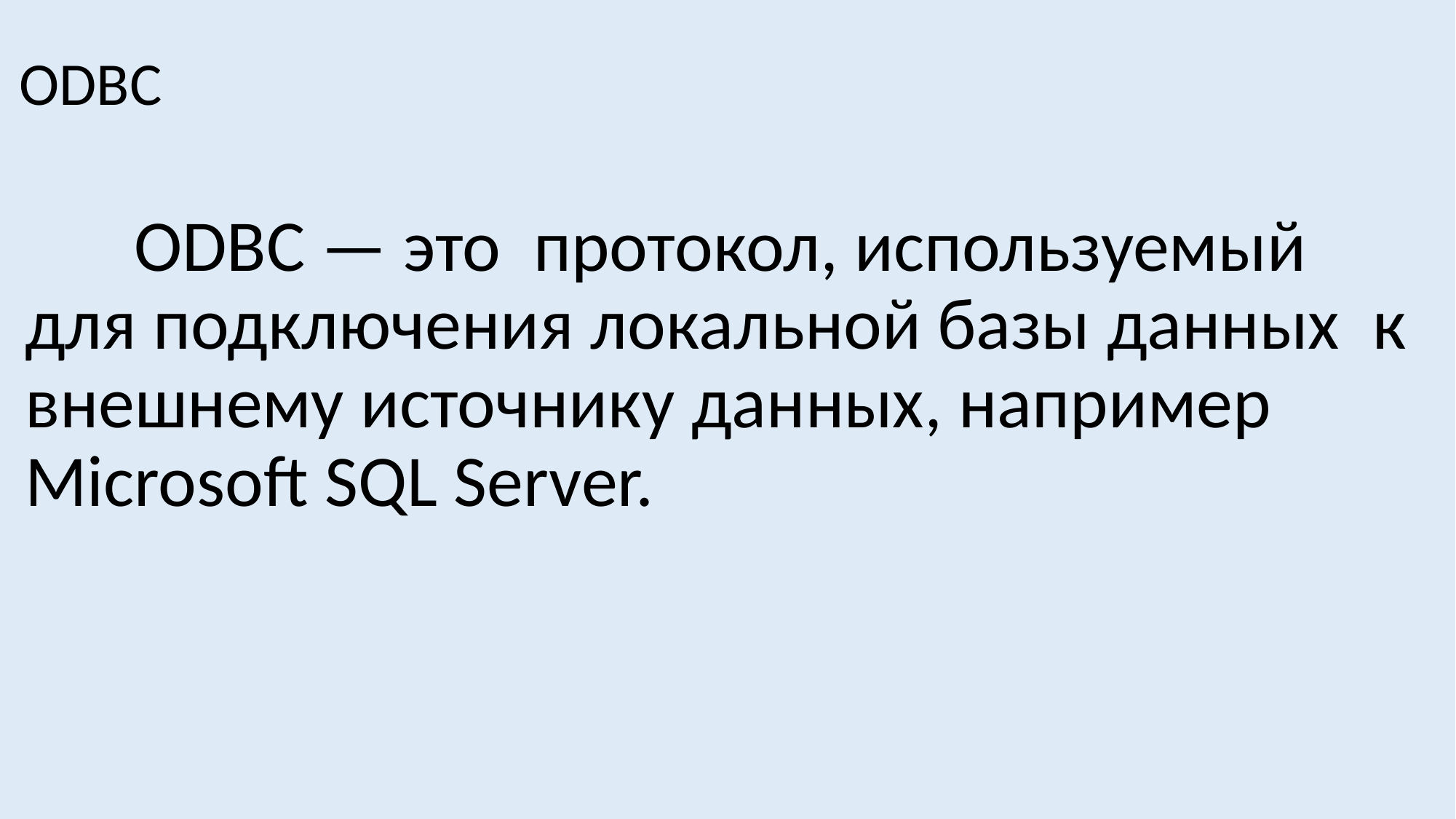

ODBC
	ODBC — это  протокол, используемый для подключения локальной базы данных  к внешнему источнику данных, например Microsoft SQL Server.